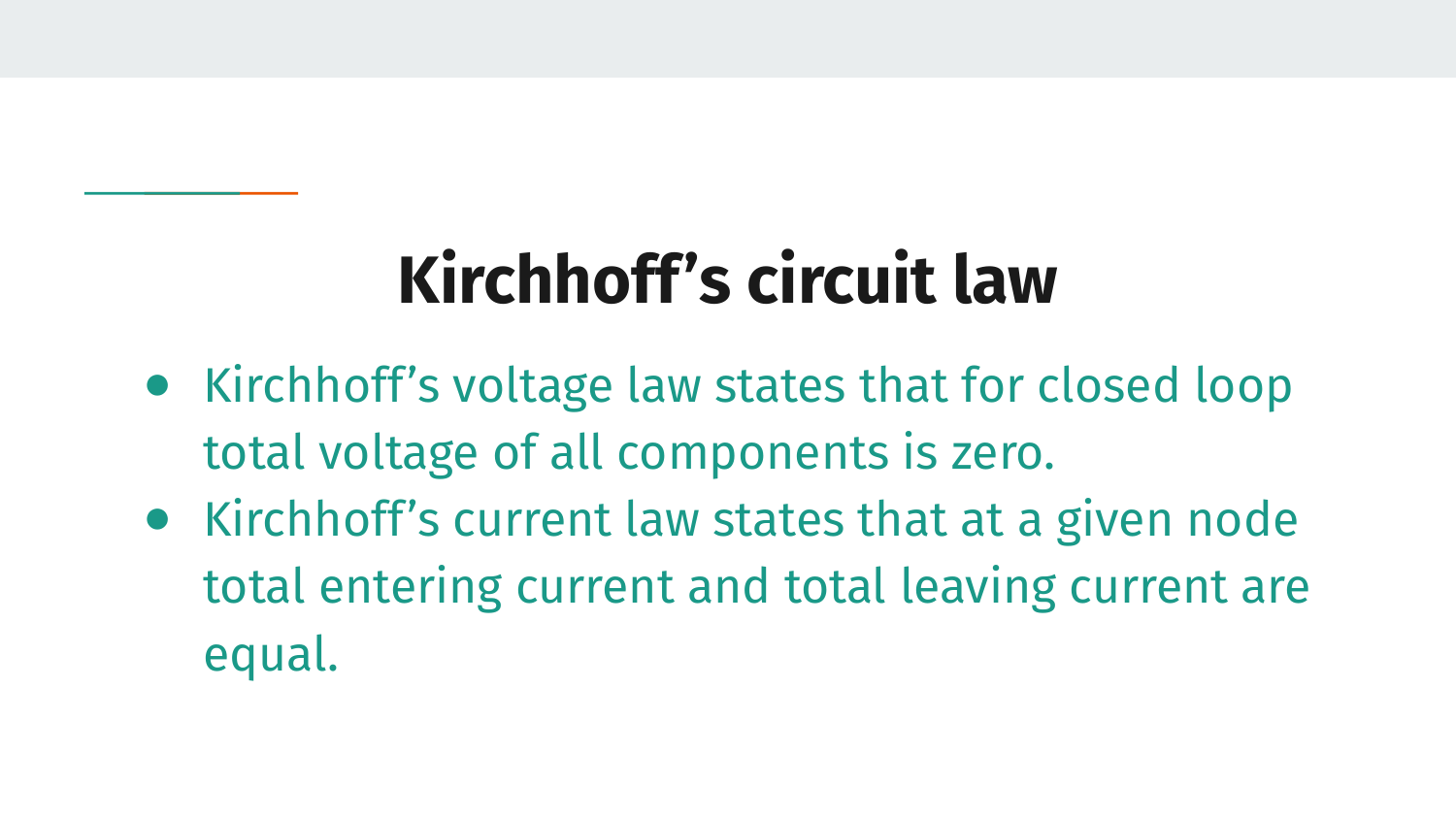

# Kirchhoff’s circuit law

Kirchhoff’s voltage law states that for closed loop total voltage of all components is zero.
Kirchhoff’s current law states that at a given node total entering current and total leaving current are equal.